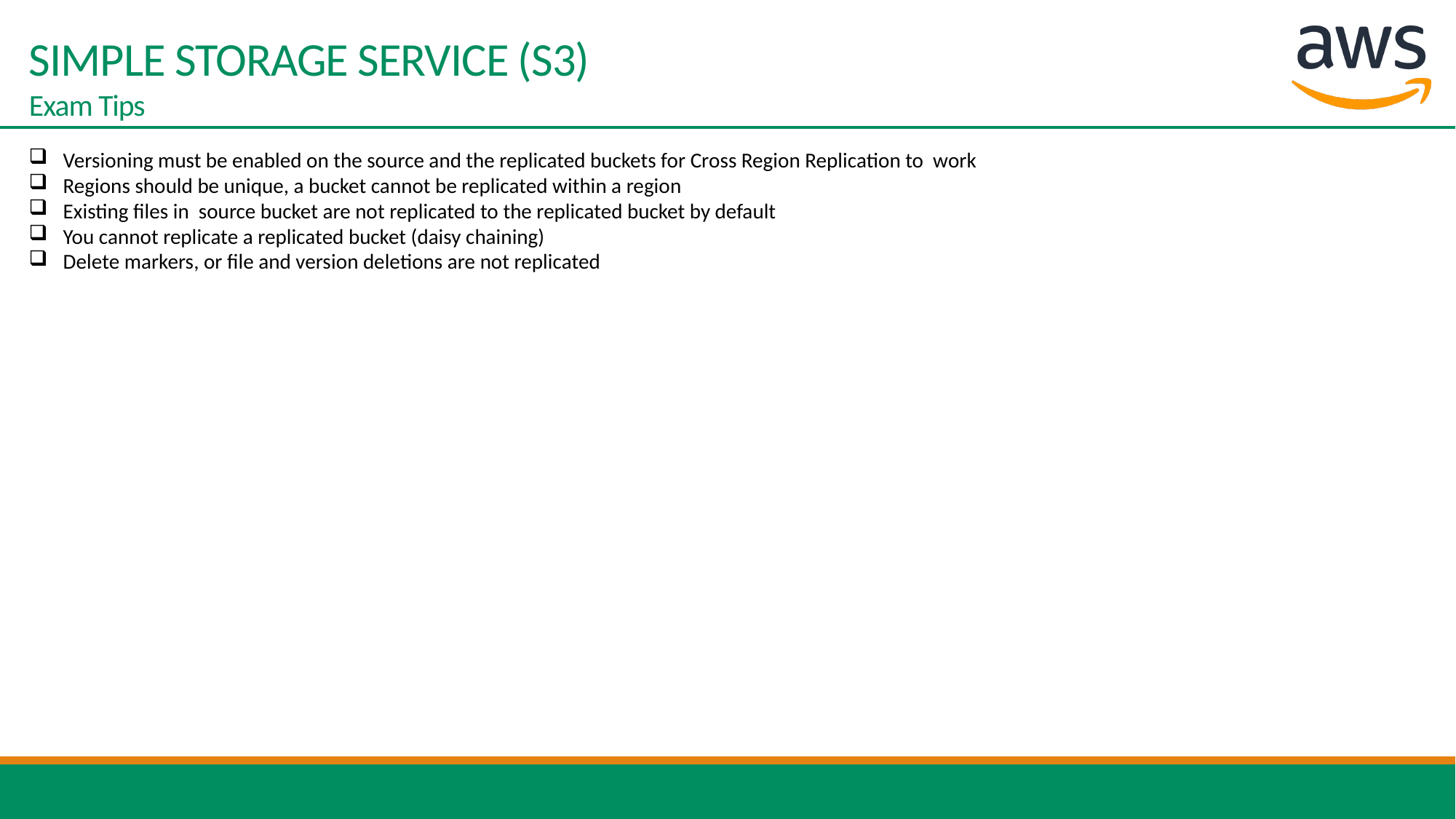

# SIMPLE STORAGE SERVICE (S3) Exam Tips
Versioning must be enabled on the source and the replicated buckets for Cross Region Replication to  work
Regions should be unique, a bucket cannot be replicated within a region
Existing files in  source bucket are not replicated to the replicated bucket by default
You cannot replicate a replicated bucket (daisy chaining)
Delete markers, or file and version deletions are not replicated